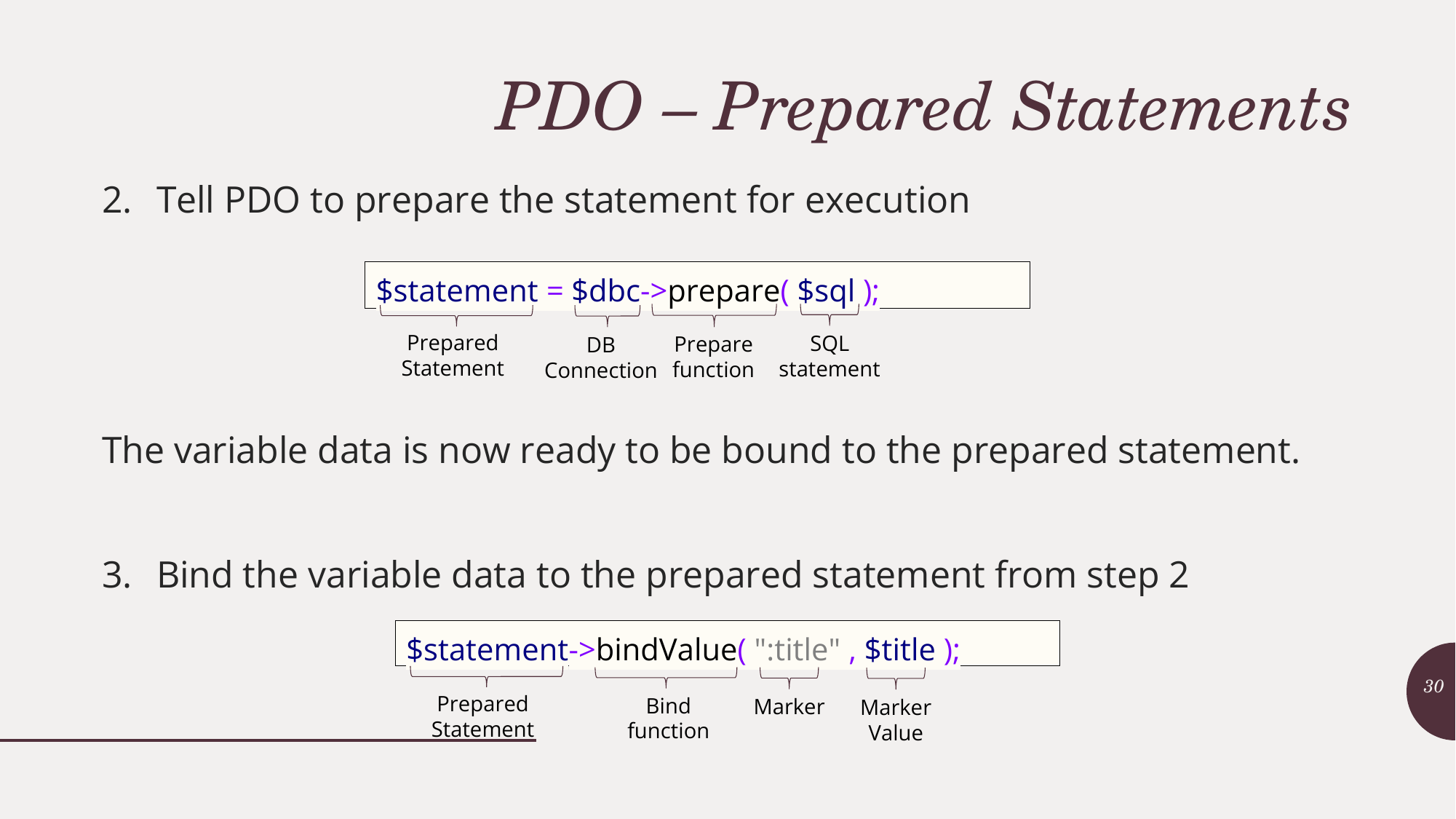

# PDO – Prepared Statements
Tell PDO to prepare the statement for execution

The variable data is now ready to be bound to the prepared statement.

Bind the variable data to the prepared statement from step 2

$statement = $dbc->prepare( $sql );

Prepared
Statement
SQL statement
Prepare
function
DB
Connection

$statement->bindValue( ":title" , $title );

30
Prepared
Statement
Bind
function
Marker
Marker
Value